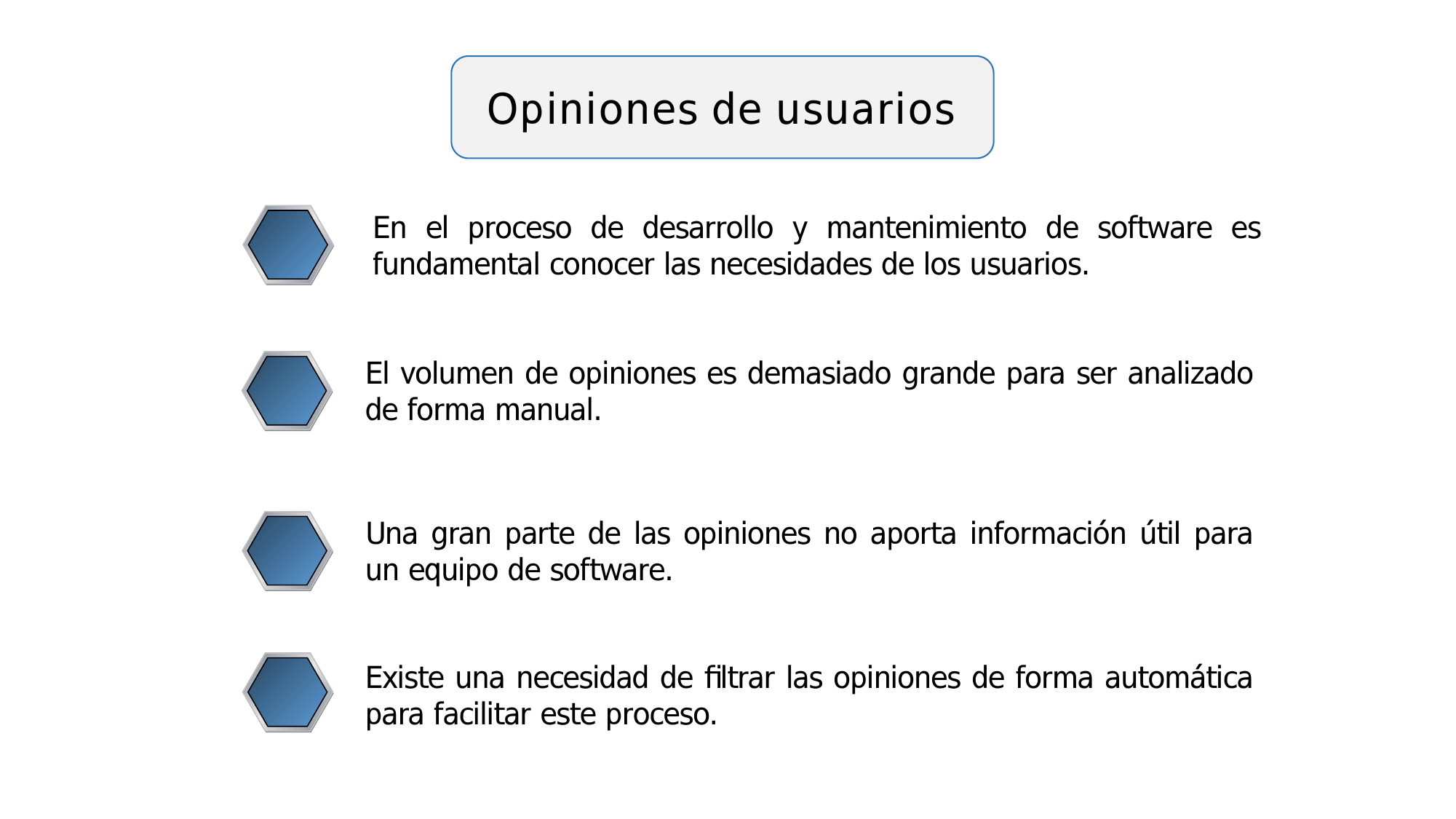

Opiniones de usuarios
En el proceso de desarrollo y mantenimiento de software es fundamental conocer las necesidades de los usuarios.

El volumen de opiniones es demasiado grande para ser analizado de forma manual.

Una gran parte de las opiniones no aporta información útil para un equipo de software.

Existe una necesidad de filtrar las opiniones de forma automática para facilitar este proceso.